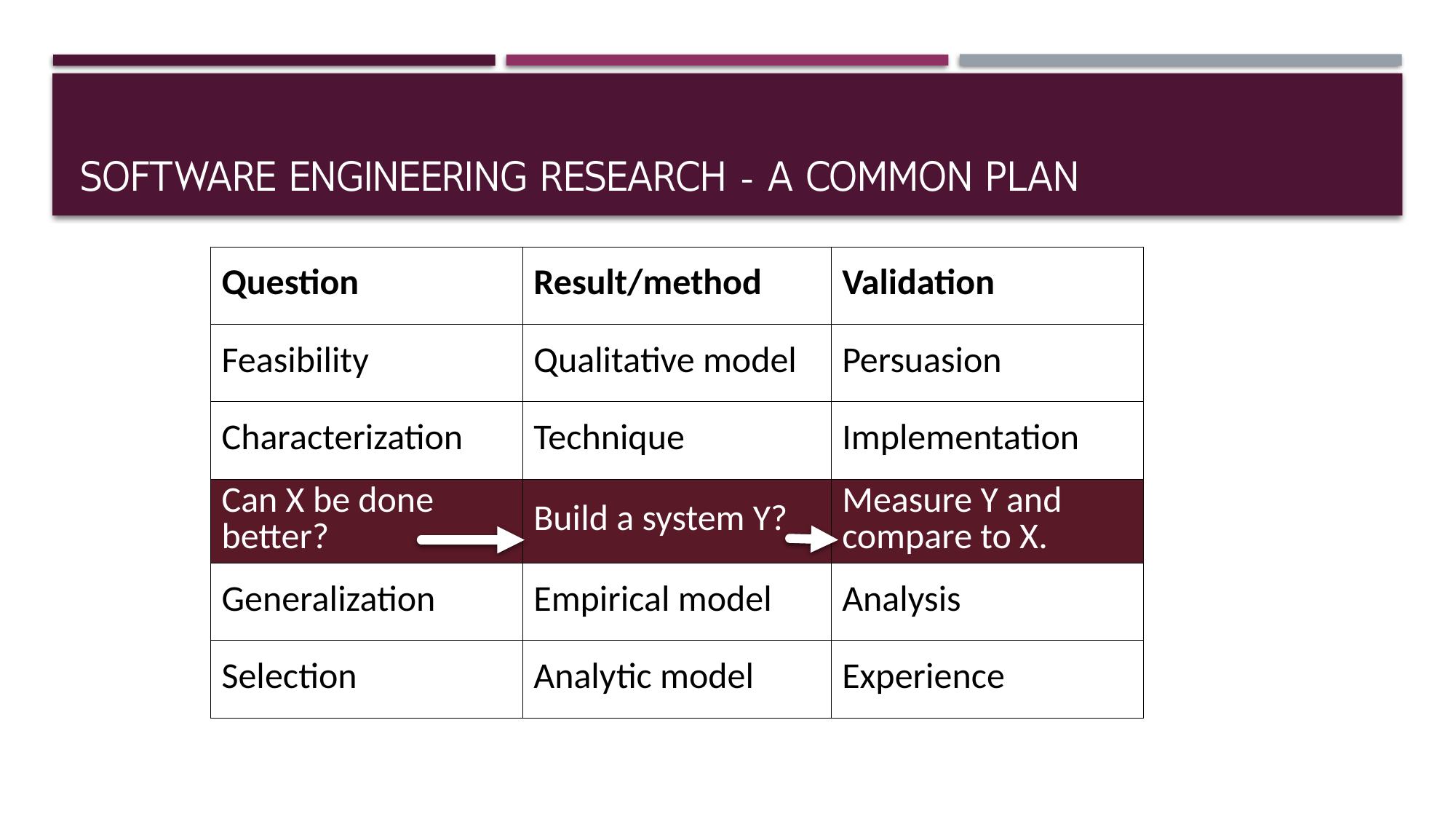

# Software engineering research - a common plan
| Question | Result/method | Validation |
| --- | --- | --- |
| Feasibility | Qualitative model | Persuasion |
| Characterization | Technique | Implementation |
| Can X be done better? | Build a system Y? | Measure Y and compare to X. |
| Generalization | Empirical model | Analysis |
| Selection | Analytic model | Experience |